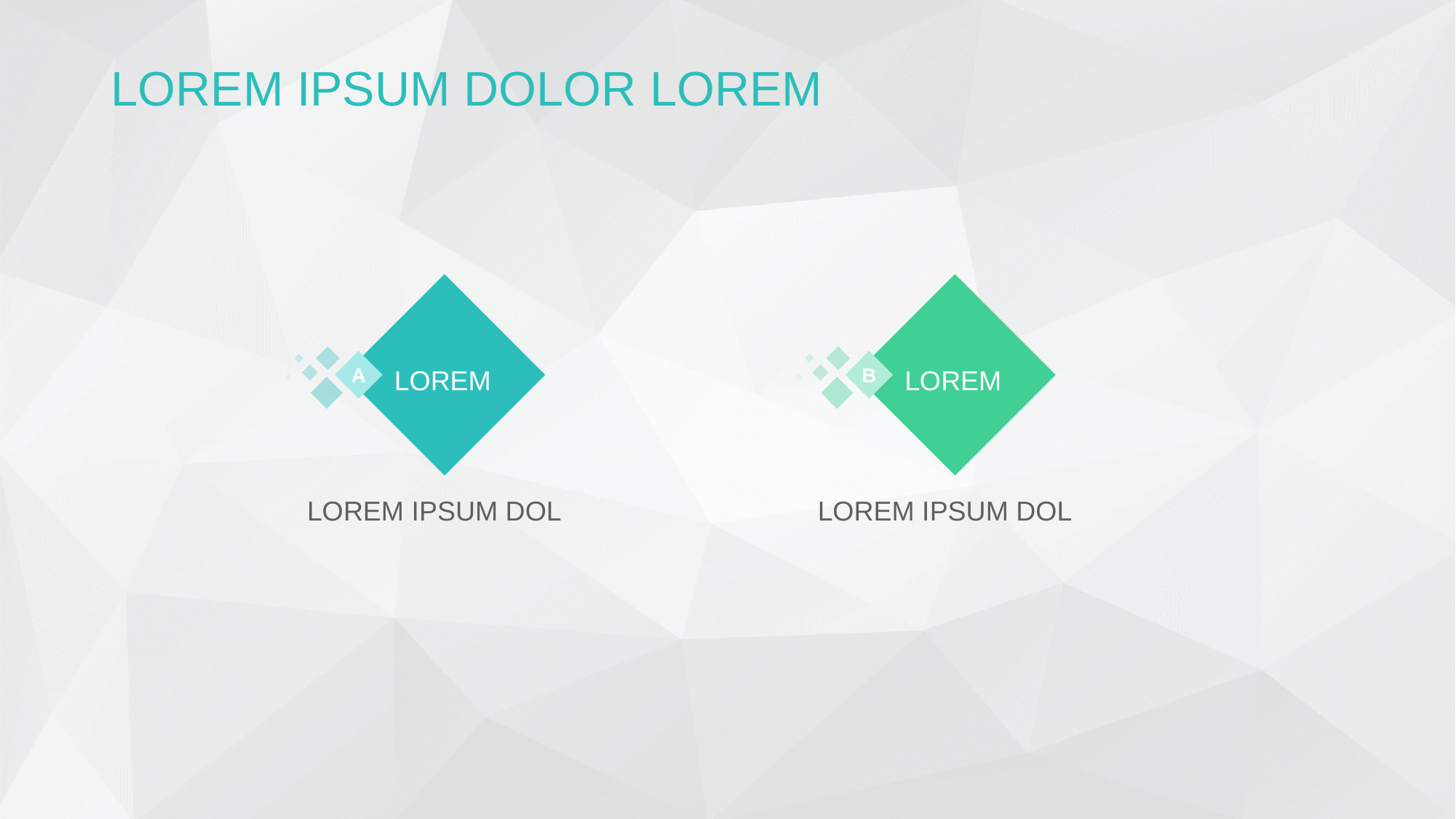

LOREM IPSUM DOLOR LOREM
LOREM

A

LOREM IPSUM DOL
LOREM

B

LOREM IPSUM DOL